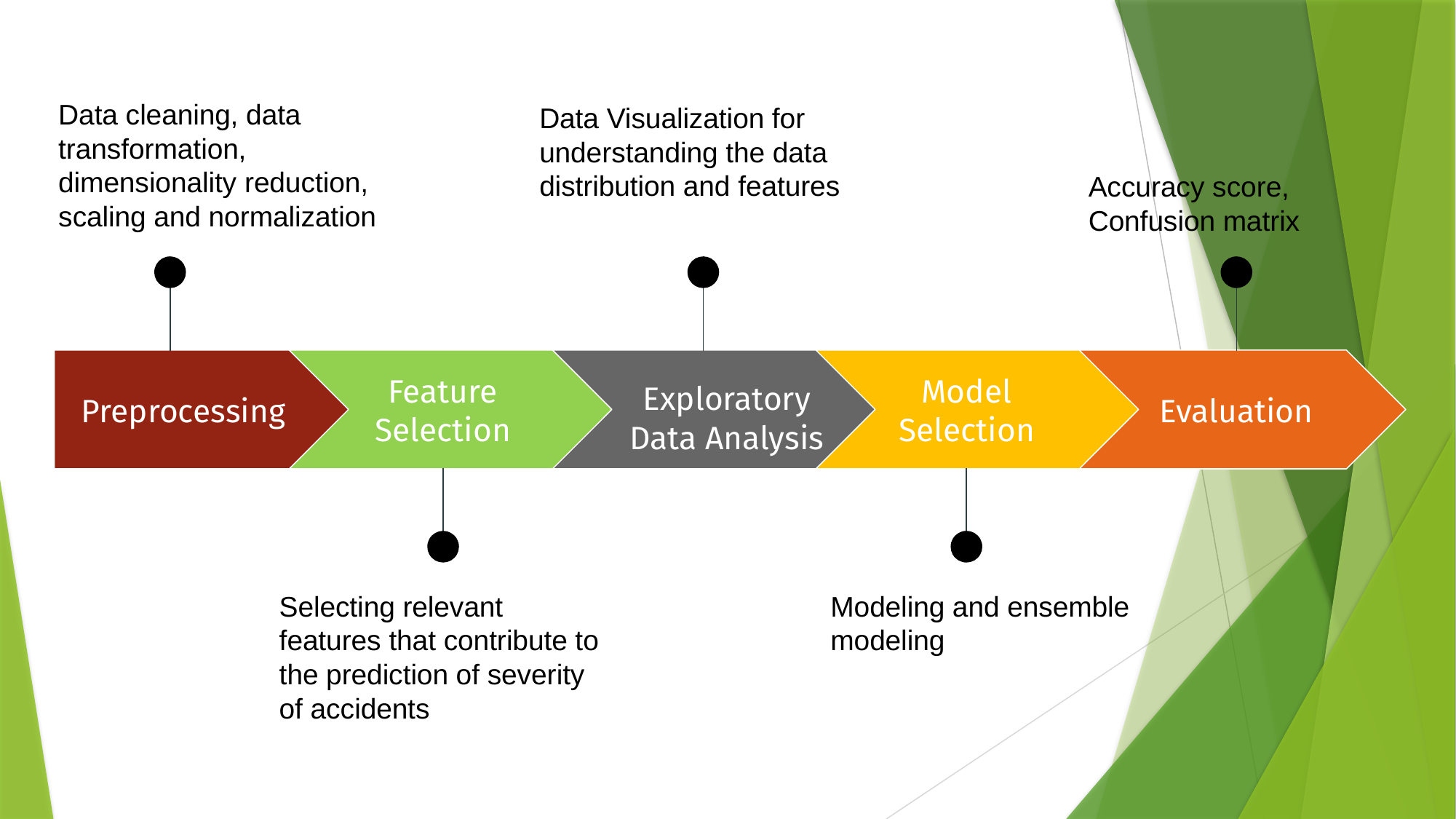

Data cleaning, data transformation, dimensionality reduction, scaling and normalization

Data Visualization for understanding the data distribution and features

Accuracy score, Confusion matrix

Preprocessing
Feature Selection

Exploratory Data Analysis

Model Selection
Evaluation

Selecting relevant features that contribute to the prediction of severity of accidents
Modeling and ensemble modeling